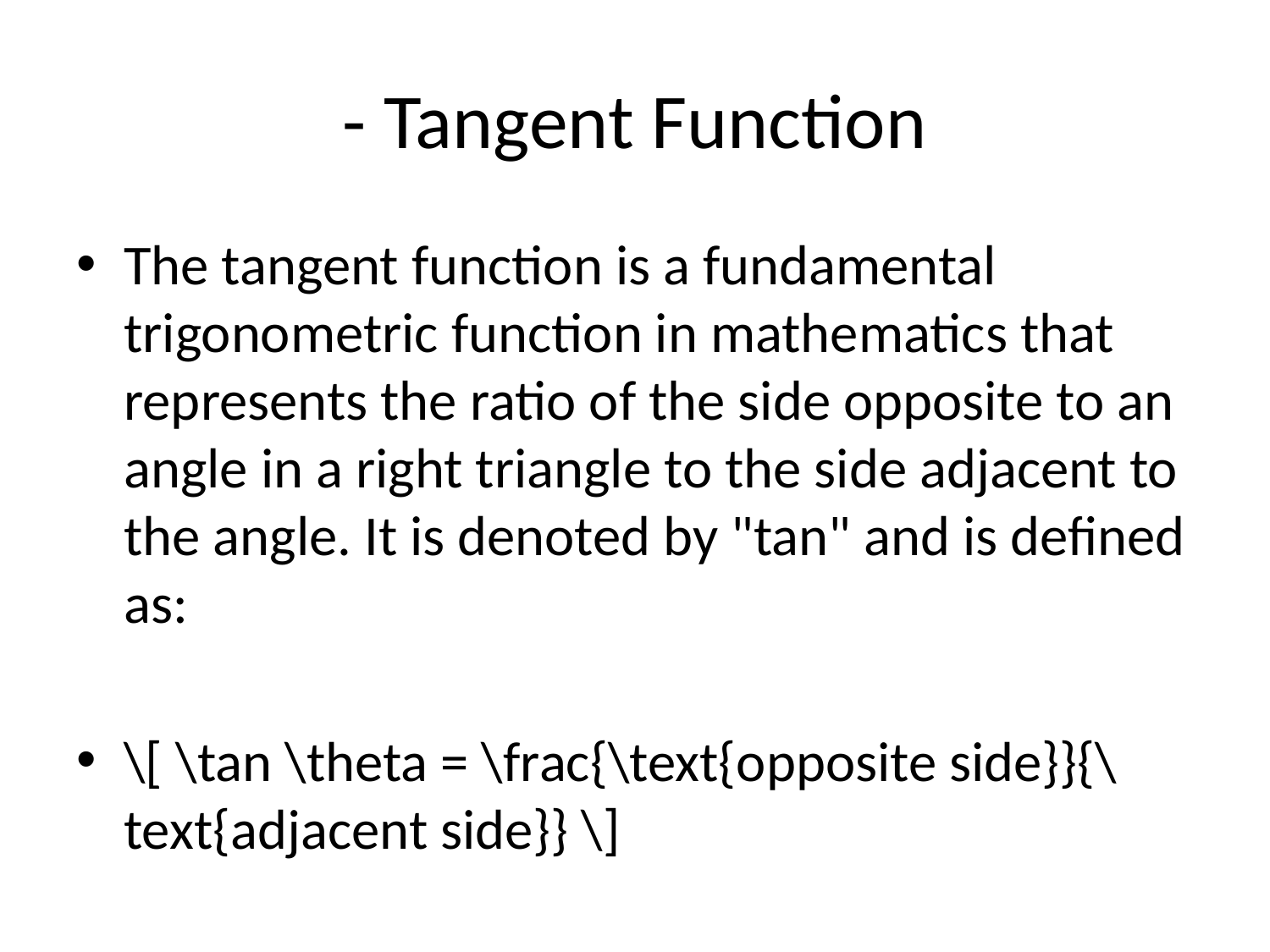

# - Tangent Function
The tangent function is a fundamental trigonometric function in mathematics that represents the ratio of the side opposite to an angle in a right triangle to the side adjacent to the angle. It is denoted by "tan" and is defined as:

\[ \tan \theta = \frac{\text{opposite side}}{\text{adjacent side}} \]

In a right triangle ABC where angle "A" is θ, the tangent of angle θ can be calculated as follows:

\[ \tan \theta = \frac{BC}{AB} \]

The tangent function has several important properties:

1. **Periodicity**: The tangent function is periodic with a period of π, which means it repeats itself every π radians or 180 degrees.

2. **Range**: The range of the tangent function is all real numbers except for the values where the denominator (adjacent side) becomes zero. At those points, the tangent function is said to be undefined.

3. **Symmetry**: The tangent function is an odd function, which means that it is symmetric about the origin. This can be observed from the fact that \[ \tan(-\theta) = -\tan(\theta) \].

4. **Asymptotes**: The tangent function has asymptotes at odd multiples of π/2 (90 degrees). These are the values where the function approaches infinity as the angle approaches these critical points.

5. **Periodic Property**: The tangent function has a periodic property, such that \[ \tan(\theta + \pi) = \tan(\theta) \]. This means that the tangent function repeats itself every π radians.

The tangent function is widely used in various fields such as physics, engineering, and computer science for modeling periodic phenomena and solving complex mathematical problems. It is an essential tool in trigonometry and calculus for analyzing angles and solving trigonometric equations.